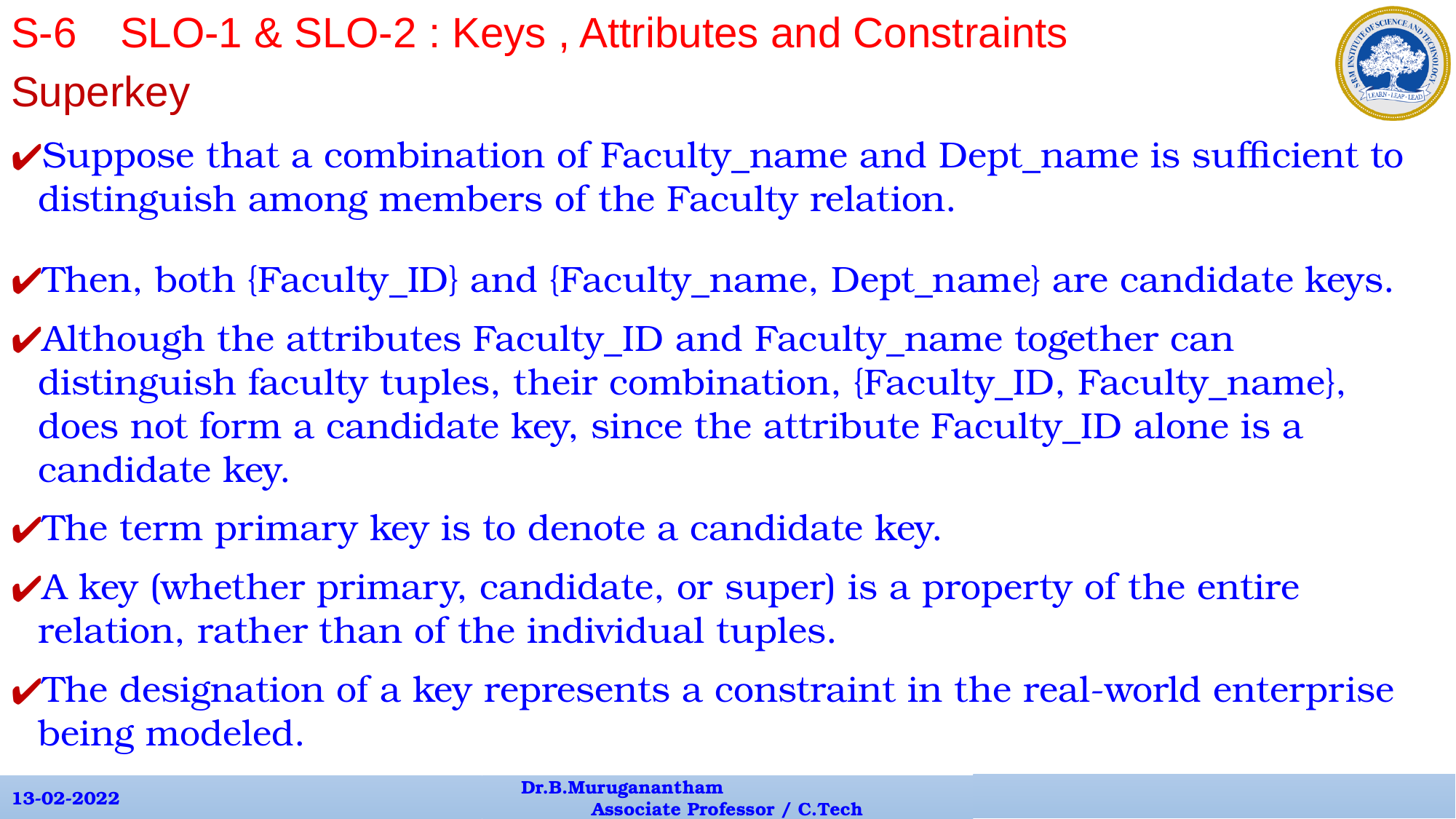

S-6	SLO-1 & SLO-2 : Keys , Attributes and Constraints
Superkey
Suppose that a combination of Faculty_name and Dept_name is sufficient to distinguish among members of the Faculty relation.
Then, both {Faculty_ID} and {Faculty_name, Dept_name} are candidate keys.
Although the attributes Faculty_ID and Faculty_name together can distinguish faculty tuples, their combination, {Faculty_ID, Faculty_name}, does not form a candidate key, since the attribute Faculty_ID alone is a candidate key.
The term primary key is to denote a candidate key.
A key (whether primary, candidate, or super) is a property of the entire relation, rather than of the individual tuples.
The designation of a key represents a constraint in the real-world enterprise being modeled.
60
13-02-2022
Dr.B.Muruganantham                                   Associate Professor / C.Tech